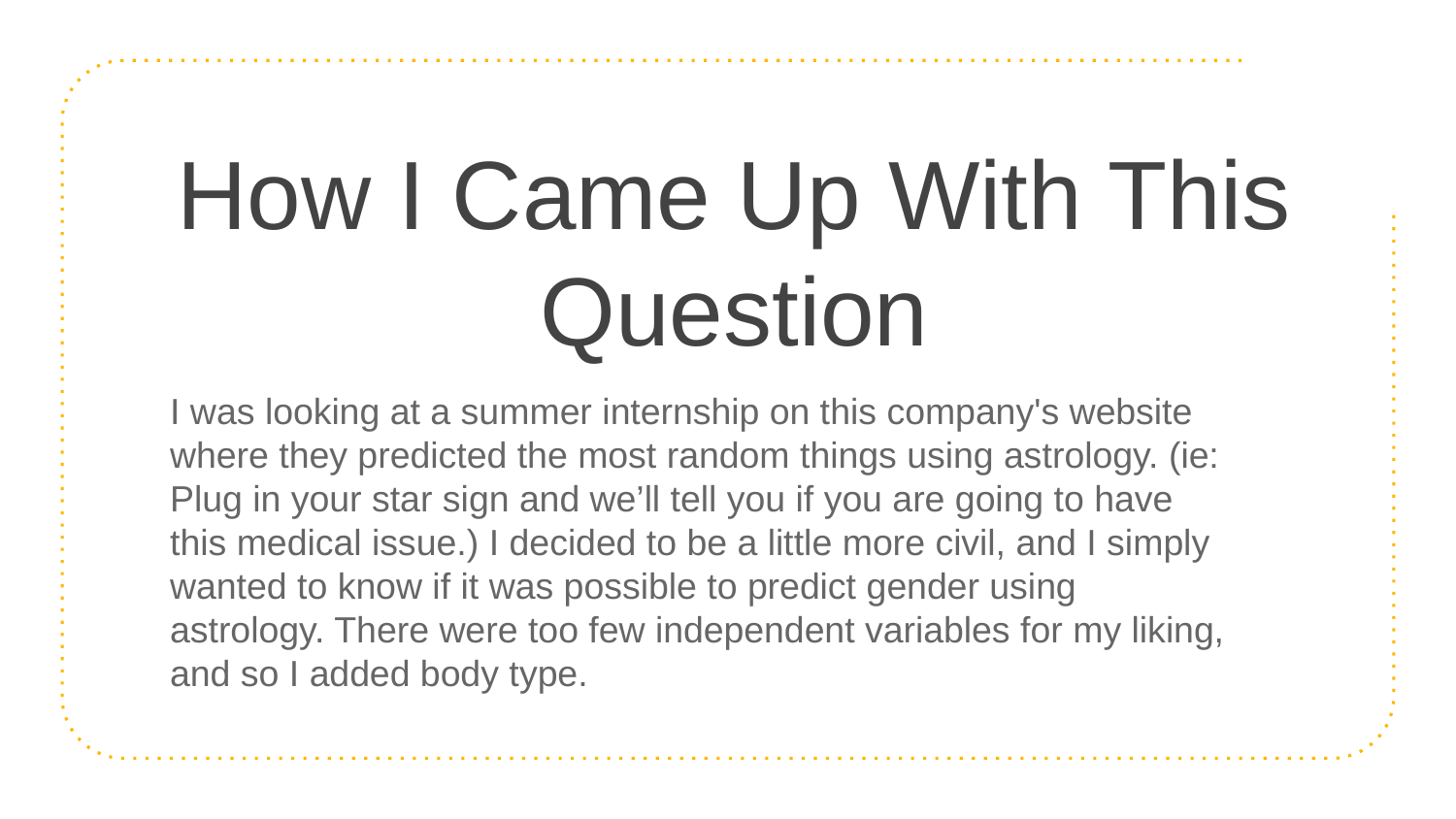

# How I Came Up With This Question
I was looking at a summer internship on this company's website where they predicted the most random things using astrology. (ie: Plug in your star sign and we’ll tell you if you are going to have this medical issue.) I decided to be a little more civil, and I simply wanted to know if it was possible to predict gender using astrology. There were too few independent variables for my liking, and so I added body type.